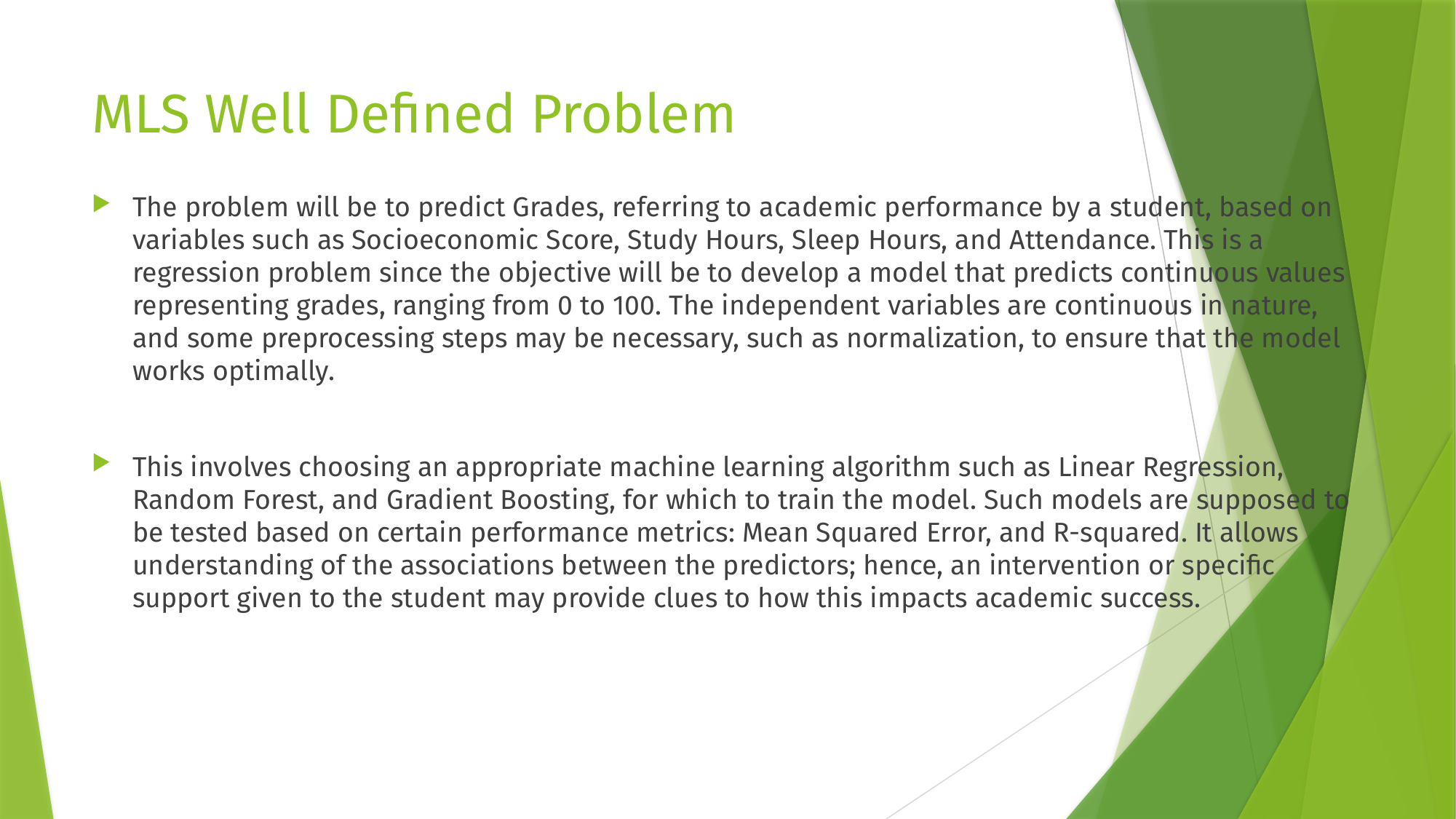

# MLS Well Defined Problem
The problem will be to predict Grades, referring to academic performance by a student, based on variables such as Socioeconomic Score, Study Hours, Sleep Hours, and Attendance. This is a regression problem since the objective will be to develop a model that predicts continuous values representing grades, ranging from 0 to 100. The independent variables are continuous in nature, and some preprocessing steps may be necessary, such as normalization, to ensure that the model works optimally.

This involves choosing an appropriate machine learning algorithm such as Linear Regression, Random Forest, and Gradient Boosting, for which to train the model. Such models are supposed to be tested based on certain performance metrics: Mean Squared Error, and R-squared. It allows understanding of the associations between the predictors; hence, an intervention or specific support given to the student may provide clues to how this impacts academic success.